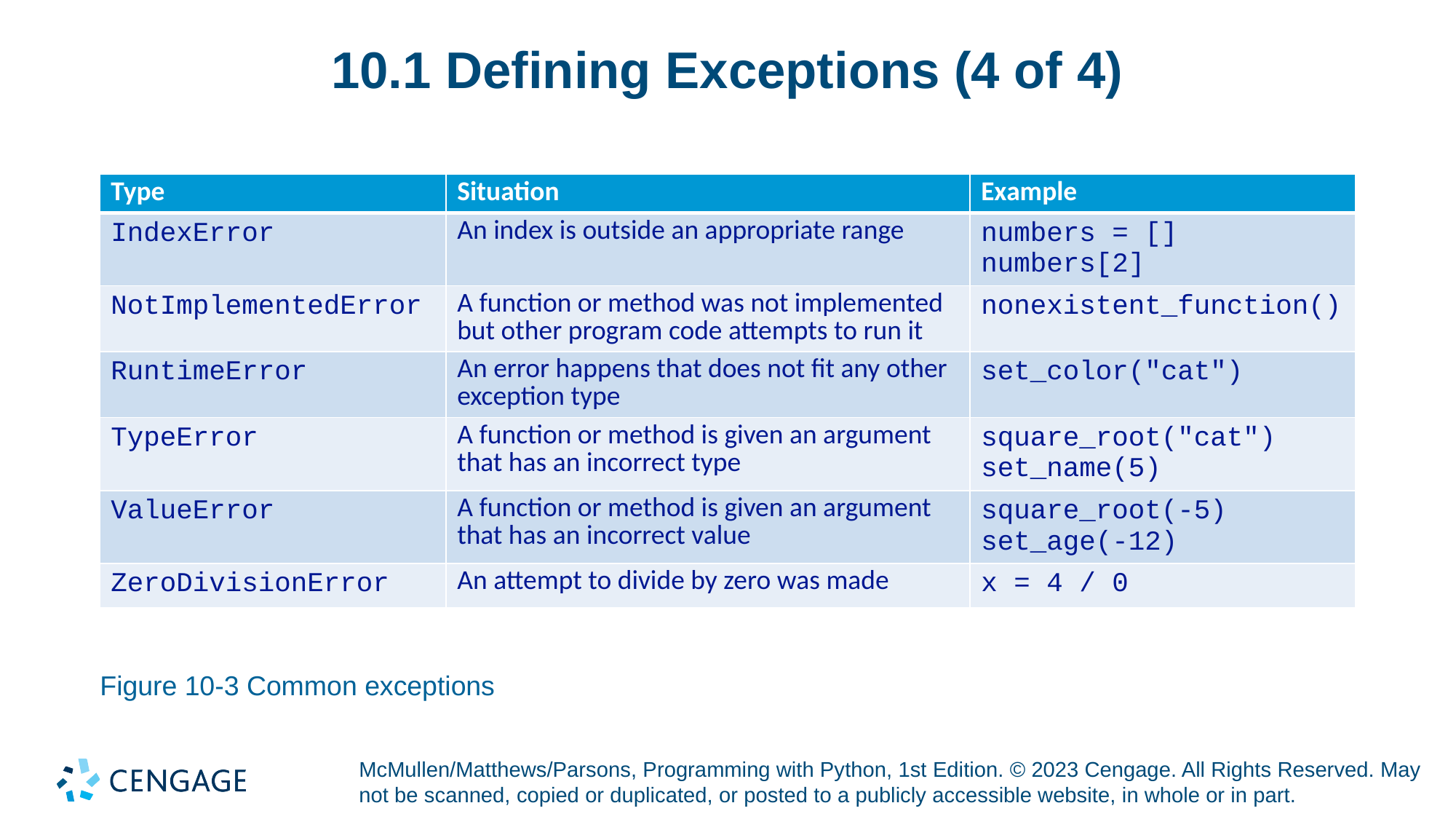

# 10.1 Defining Exceptions (4 of 4)
| Type | Situation | Example |
| --- | --- | --- |
| IndexError | An index is outside an appropriate range | numbers = [] numbers[2] |
| NotImplementedError | A function or method was not implemented but other program code attempts to run it | nonexistent\_function() |
| RuntimeError | An error happens that does not fit any other exception type | set\_color("cat") |
| TypeError | A function or method is given an argument that has an incorrect type | square\_root("cat") set\_name(5) |
| ValueError | A function or method is given an argument that has an incorrect value | square\_root(-5) set\_age(-12) |
| ZeroDivisionError | An attempt to divide by zero was made | x = 4 / 0 |
Figure 10-3 Common exceptions